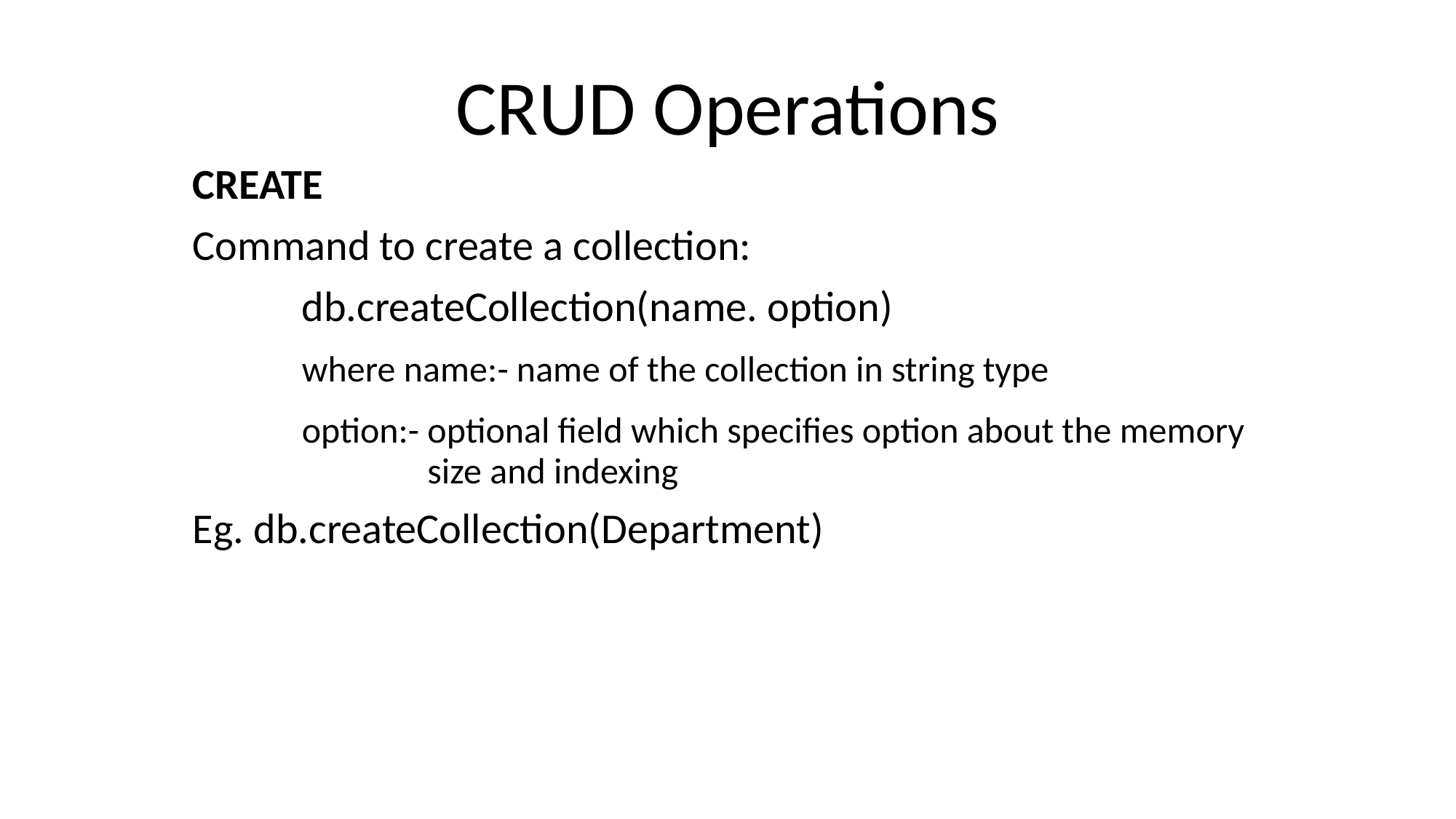

# CRUD Operations
CREATE
Command to create a collection:
	db.createCollection(name. option)
	where name:- name of the collection in string type
           	option:- optional field which specifies option about the memory 		  size and indexing
Eg. db.createCollection(Department)